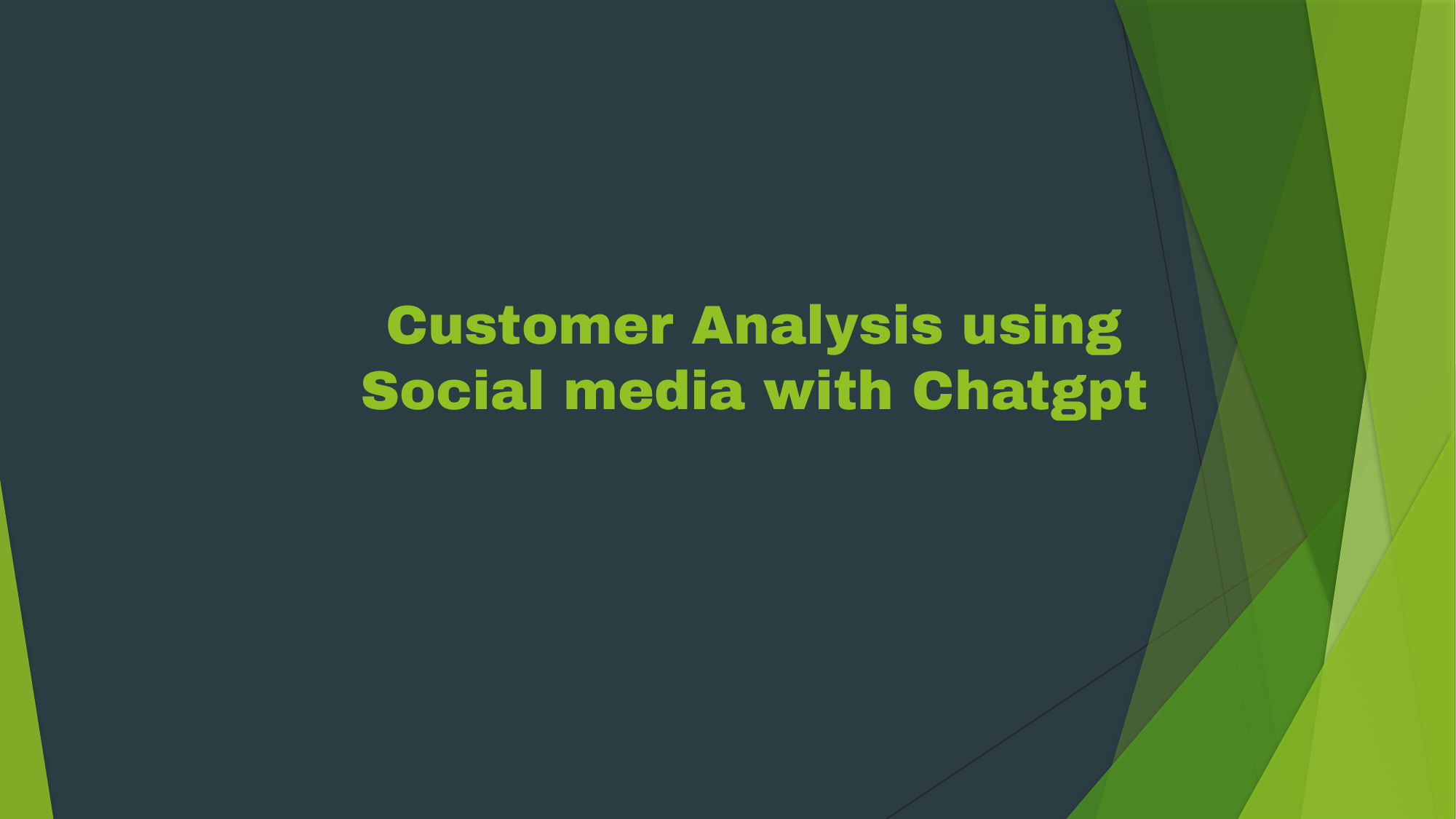

# Customer Analysis using Social media with Chatgpt